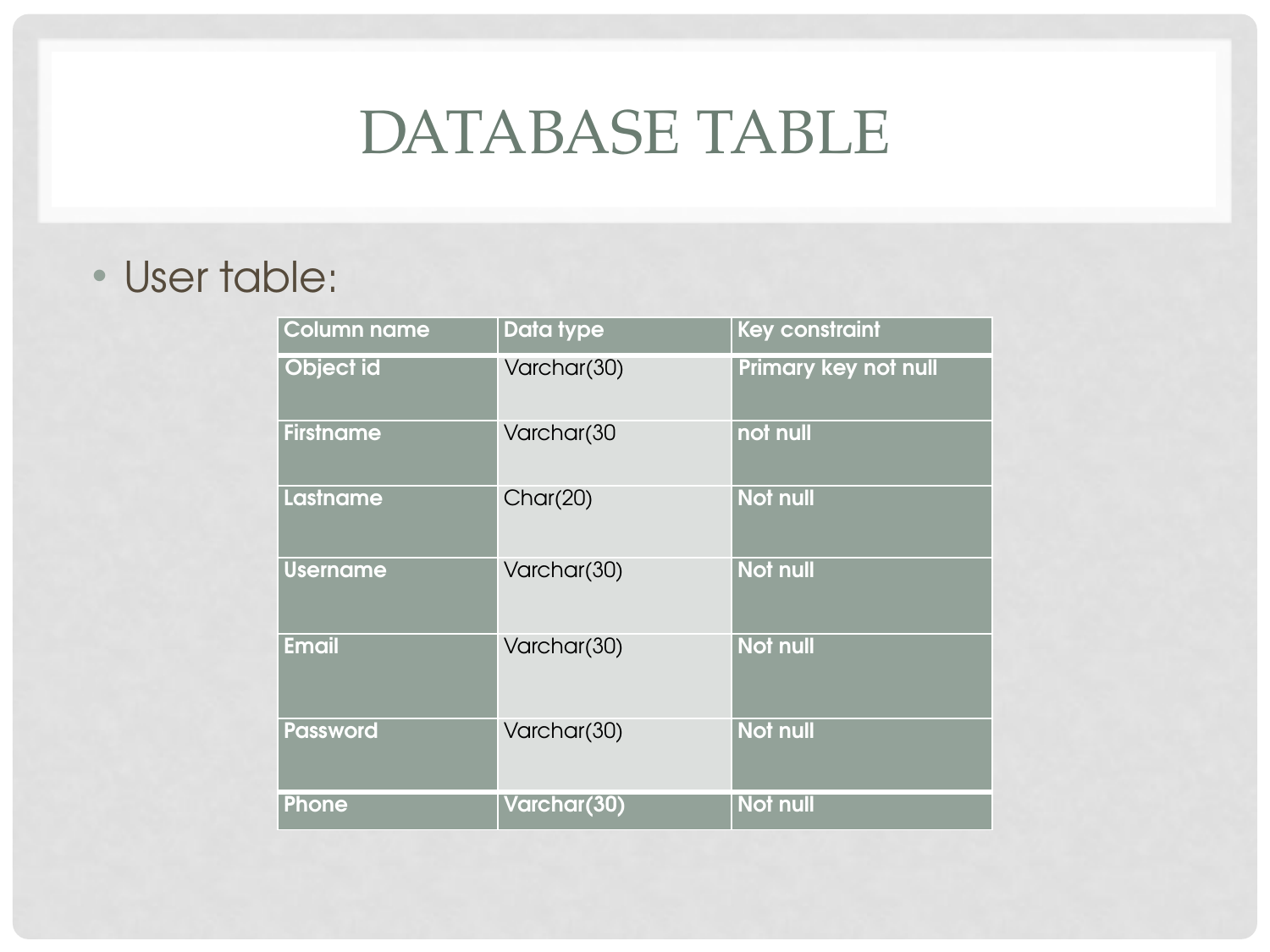

# Database Table
User table:

| Column name | Data type | Key constraint |
| --- | --- | --- |
| Object id | Varchar(30) | Primary key not null |
| Firstname | Varchar(30 | not null |
| Lastname | Char(20) | Not null |
| Username | Varchar(30) | Not null |
| Email | Varchar(30) | Not null |
| Password | Varchar(30) | Not null |
| Phone | Varchar(30) | Not null |